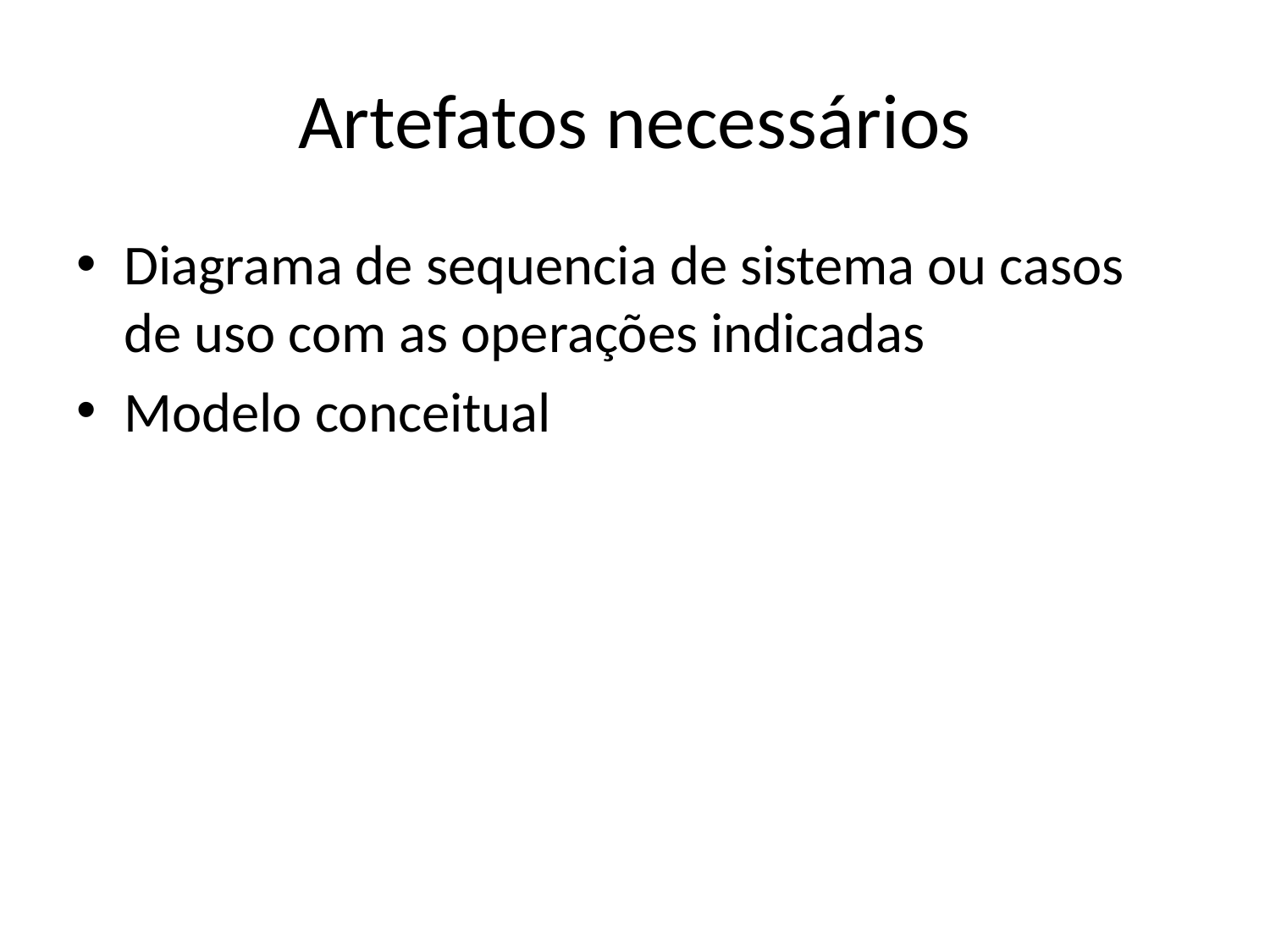

# Artefatos necessários
Diagrama de sequencia de sistema ou casos de uso com as operações indicadas
Modelo conceitual